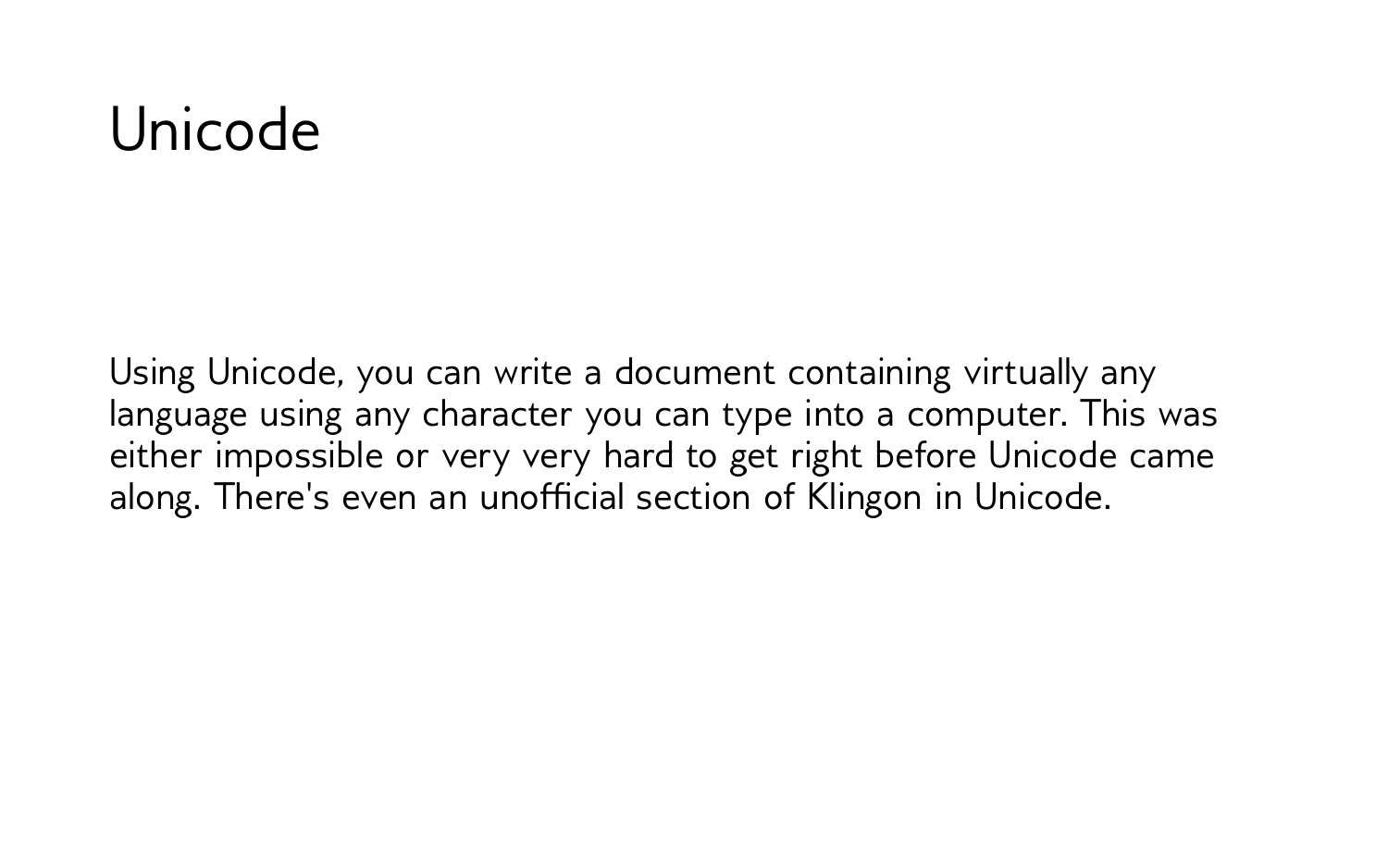

# Unicode

Using Unicode, you can write a document containing virtually any language using any character you can type into a computer. This was either impossible or very very hard to get right before Unicode came along. There's even an unofficial section of Klingon in Unicode.